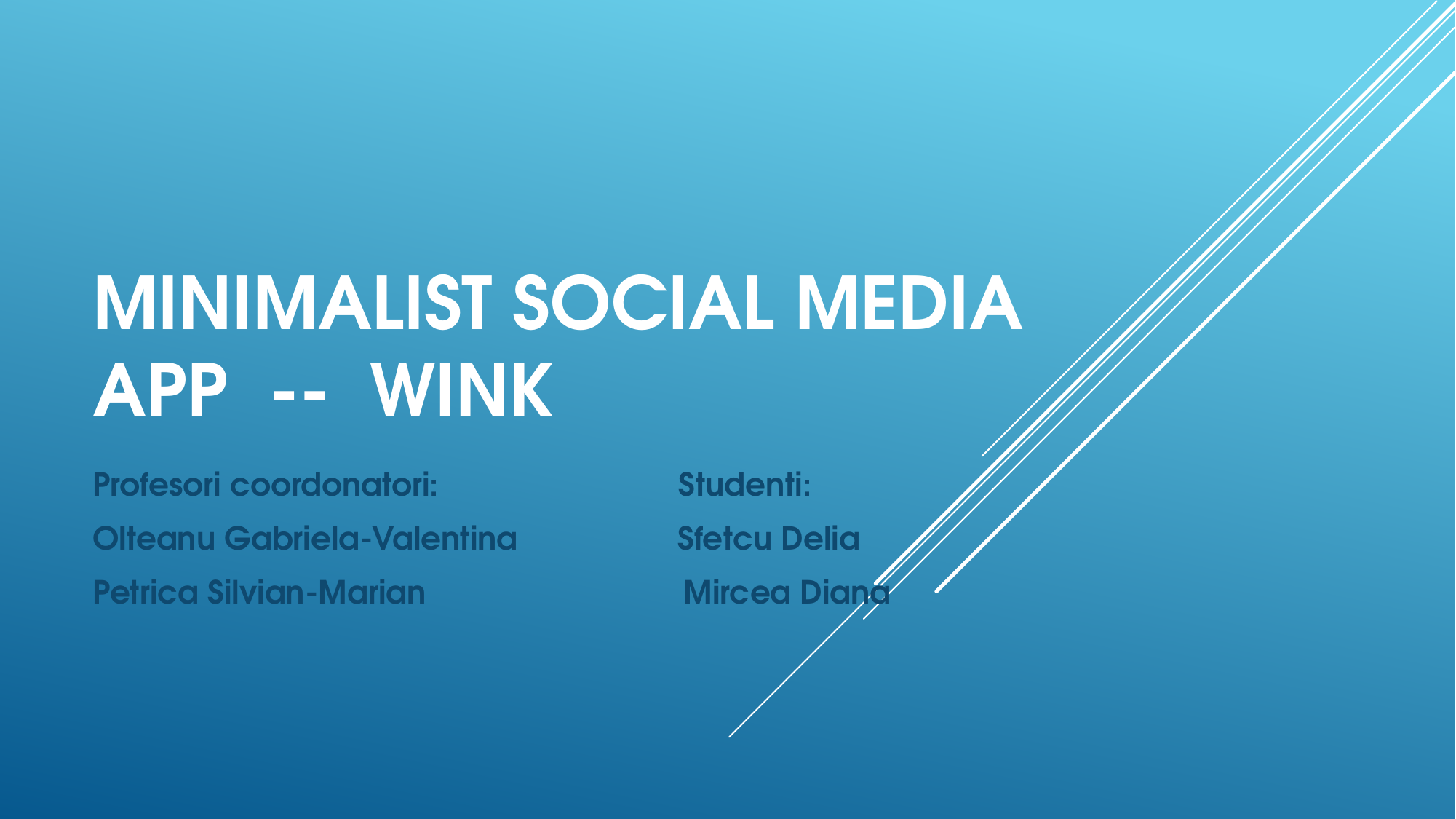

# Minimalist social media app  --  wink
Profesori coordonatori:                           Studenti:
Olteanu Gabriela-Valentina                  Sfetcu Delia
Petrica Silvian-Marian                             Mircea Diana